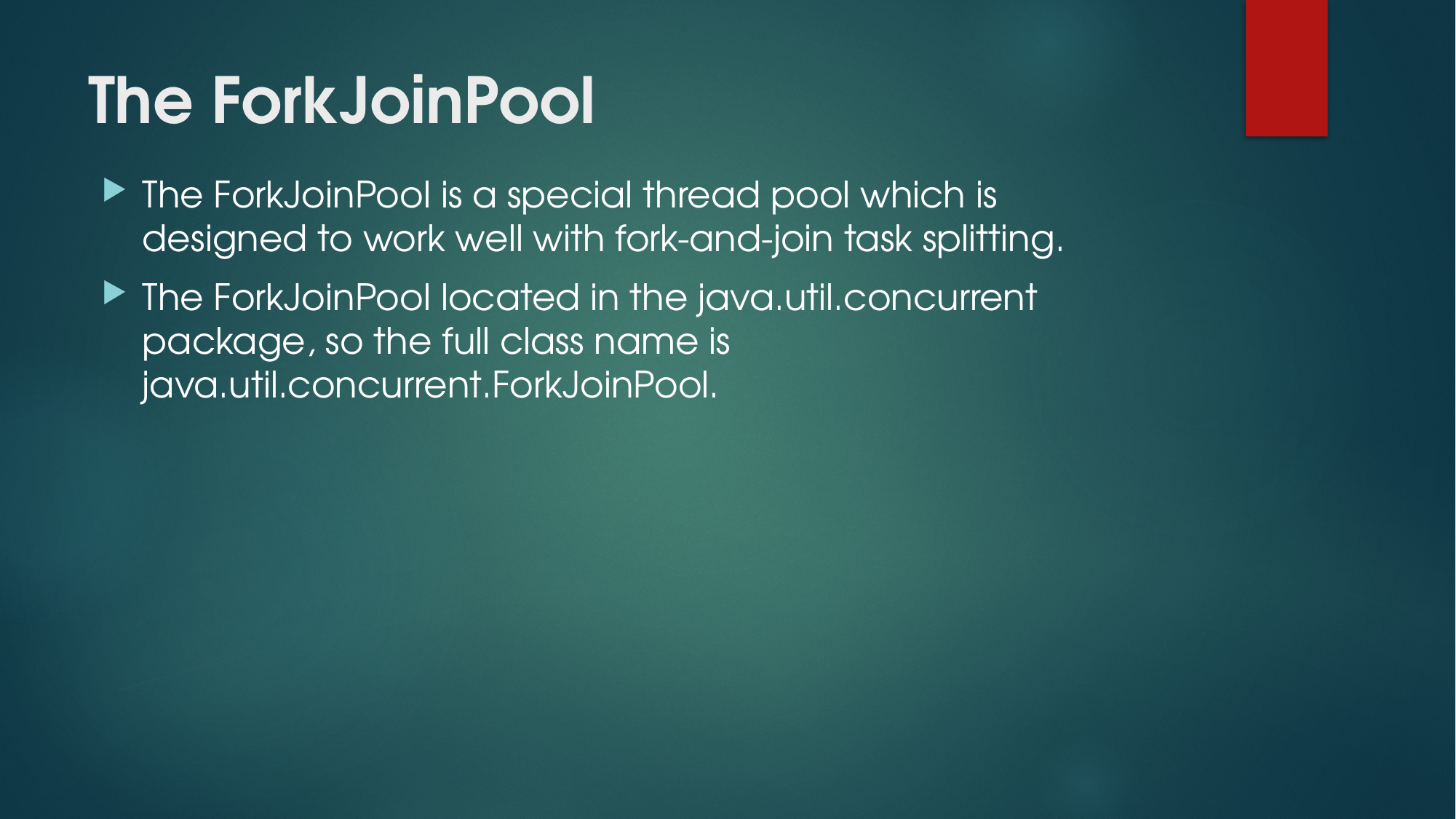

# The ForkJoinPool
The ForkJoinPool is a special thread pool which is designed to work well with fork-and-join task splitting.
The ForkJoinPool located in the java.util.concurrent package, so the full class name is java.util.concurrent.ForkJoinPool.